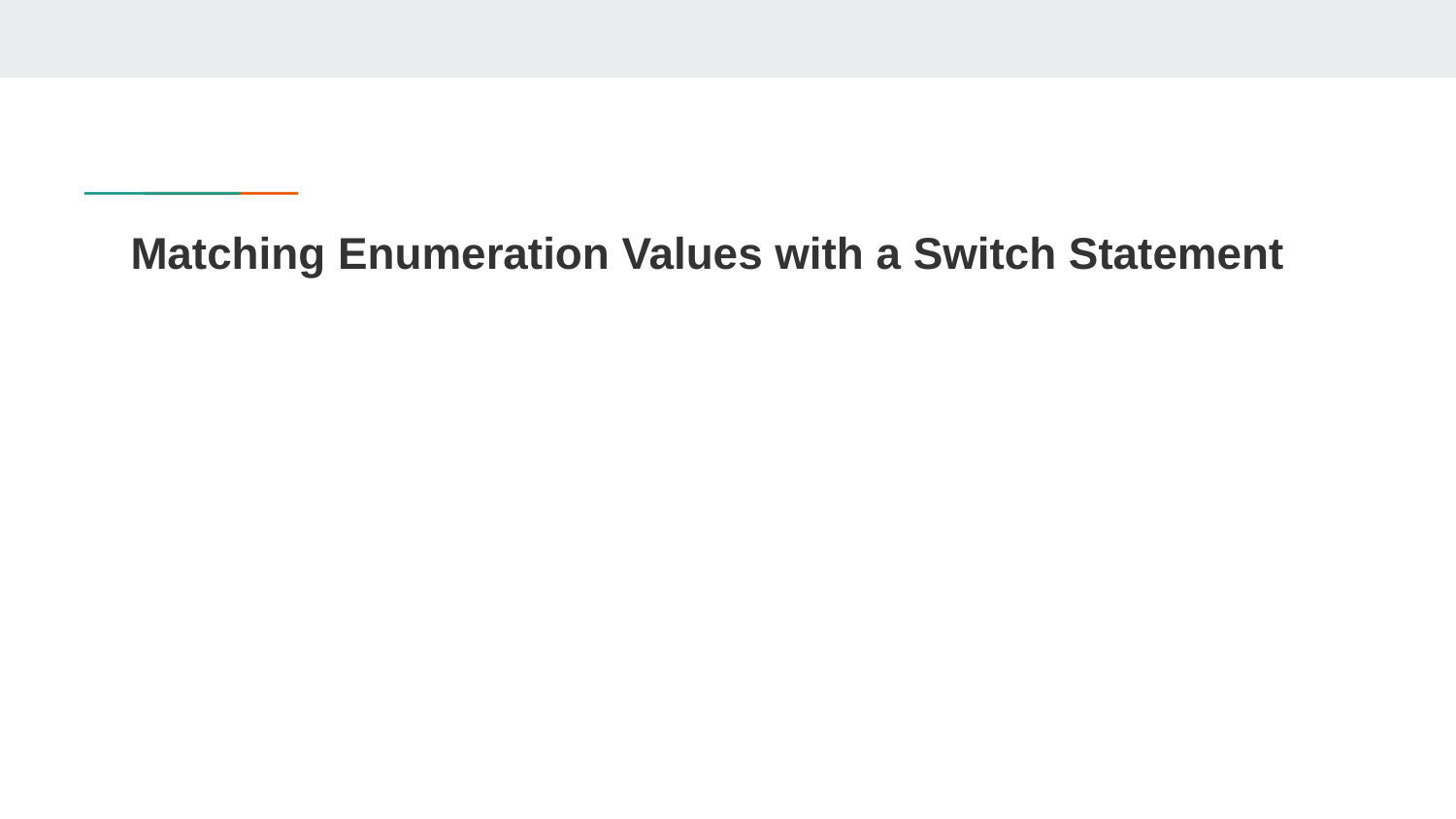

# Matching Enumeration Values with a Switch Statement